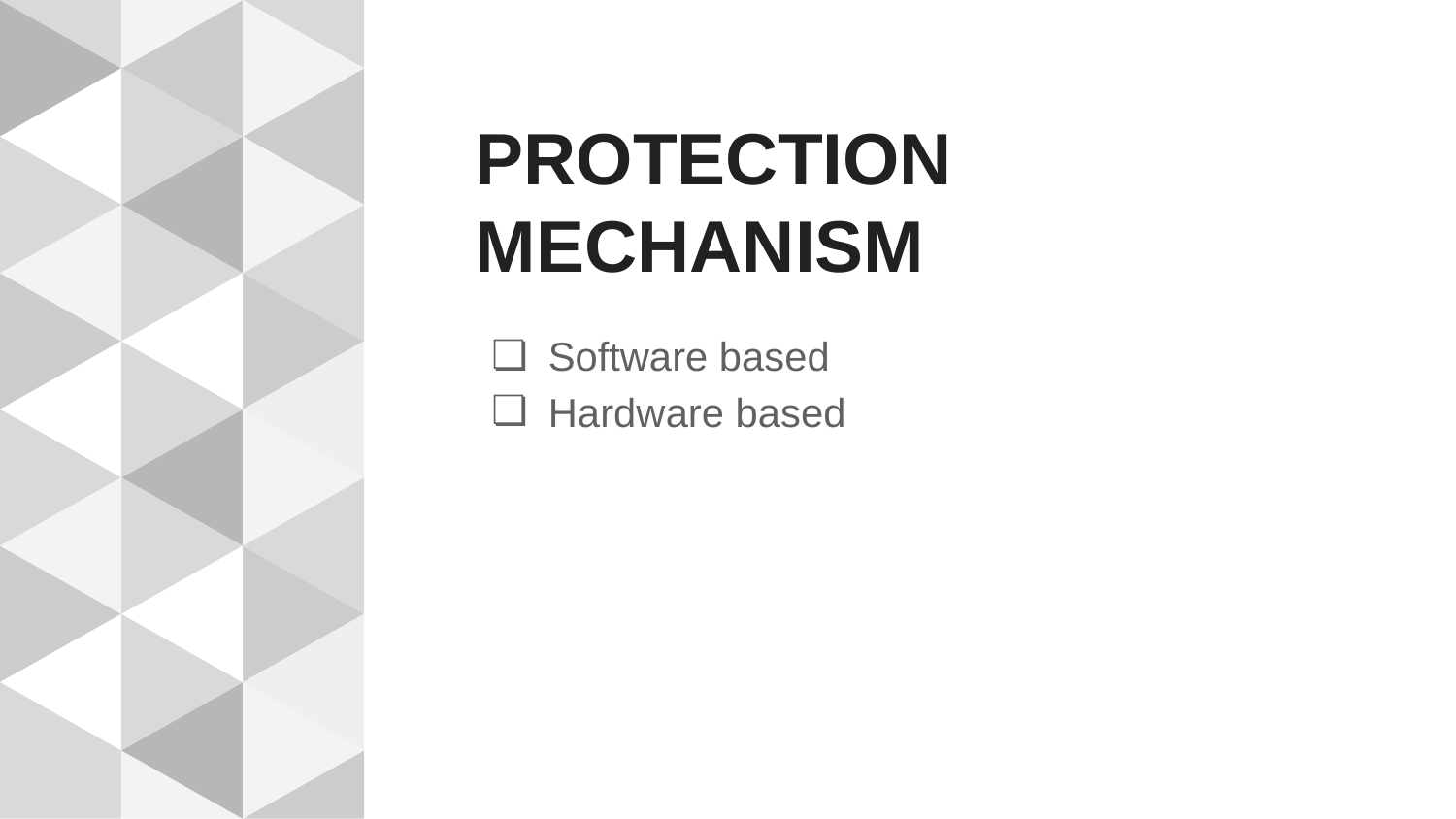

# PROTECTION MECHANISM
Software based
Hardware based